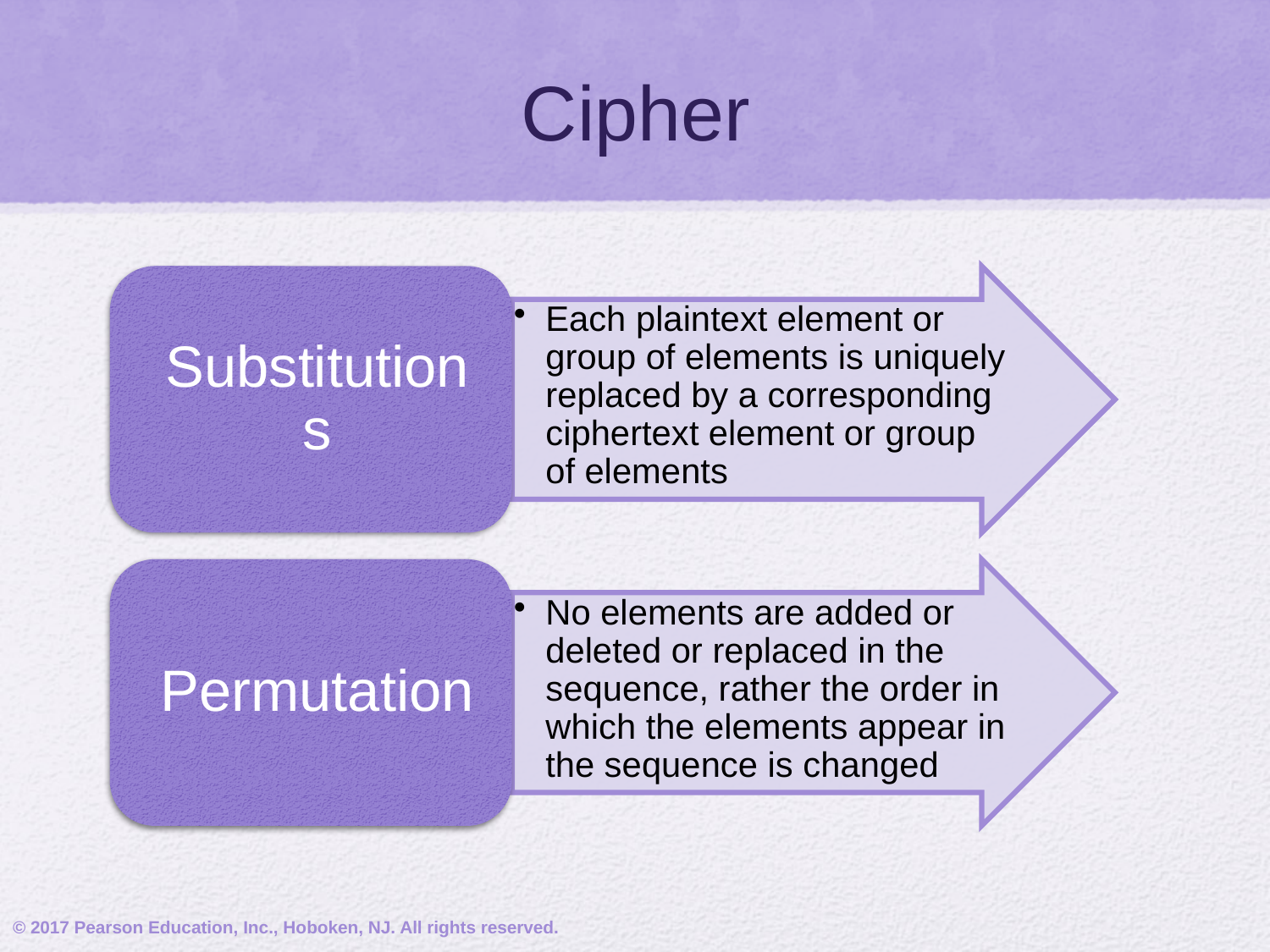

# Cipher
Each plaintext element or group of elements is uniquely replaced by a corresponding ciphertext element or group of elements
Substitutions
No elements are added or deleted or replaced in the sequence, rather the order in which the elements appear in the sequence is changed
Permutation
© 2017 Pearson Education, Inc., Hoboken, NJ. All rights reserved.